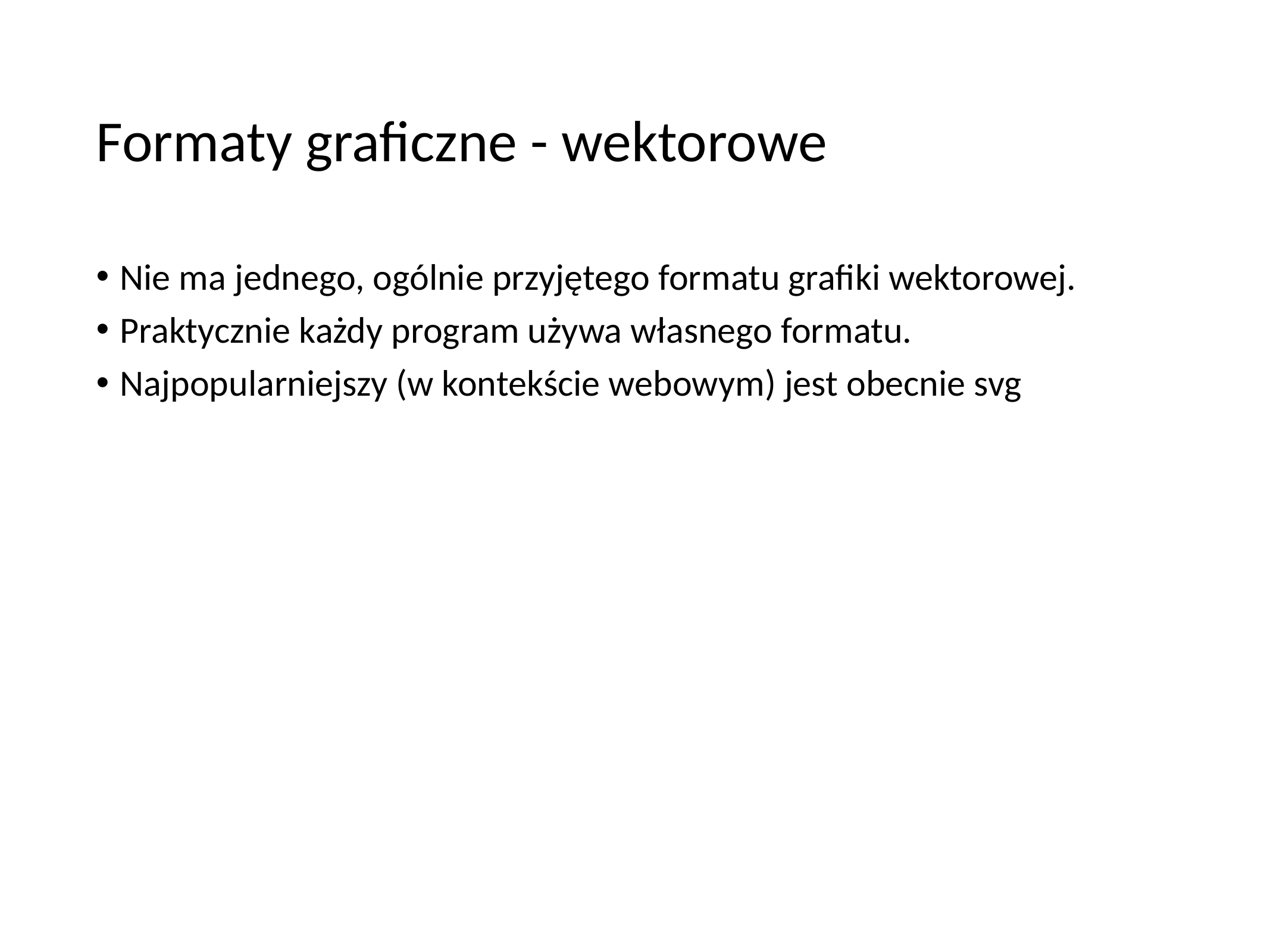

# Formaty graficzne - wektorowe
Nie ma jednego, ogólnie przyjętego formatu grafiki wektorowej.
Praktycznie każdy program używa własnego formatu.
Najpopularniejszy (w kontekście webowym) jest obecnie svg